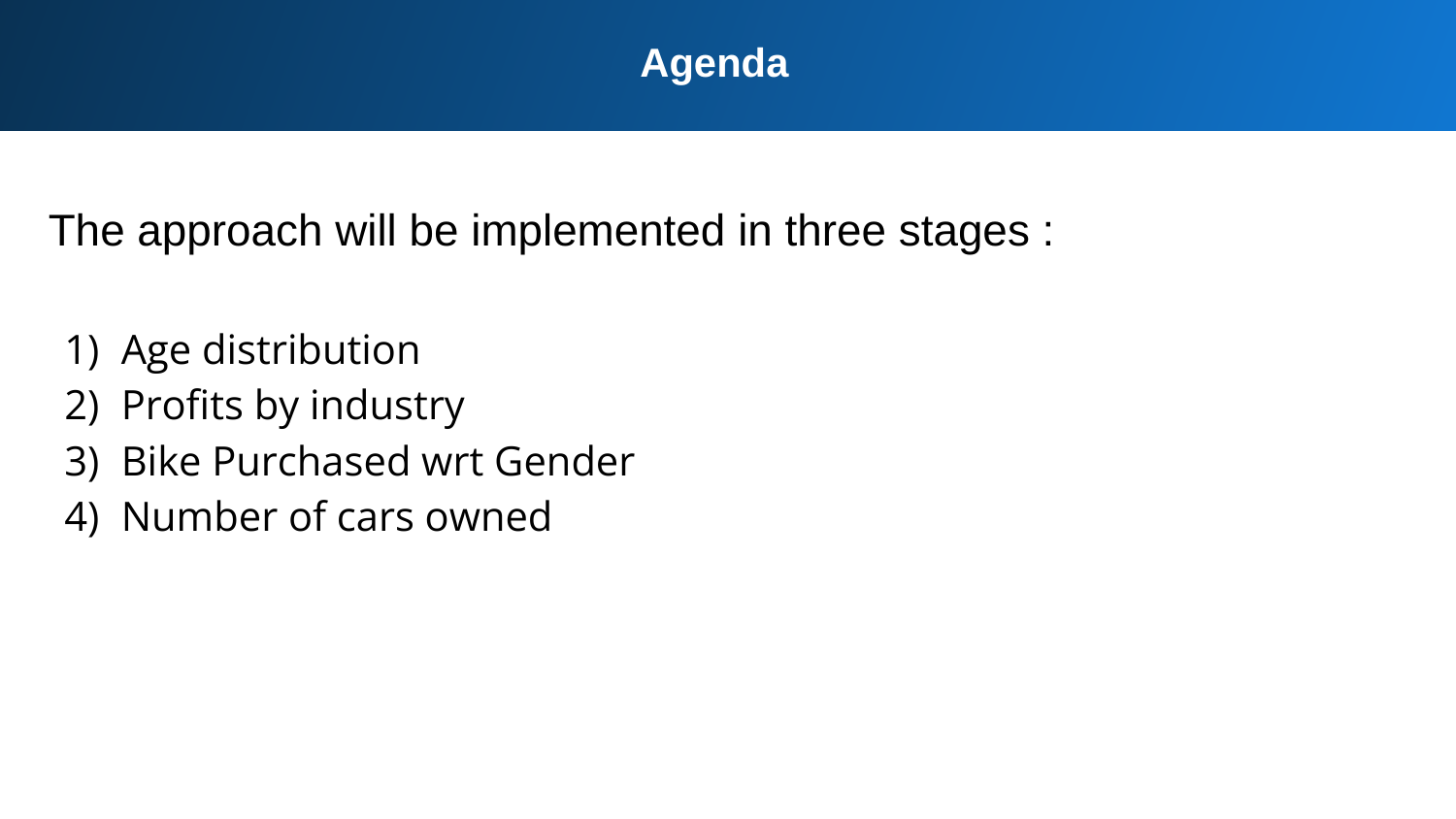

Agenda
The approach will be implemented in three stages :

Age distribution
Profits by industry
Bike Purchased wrt Gender
Number of cars owned